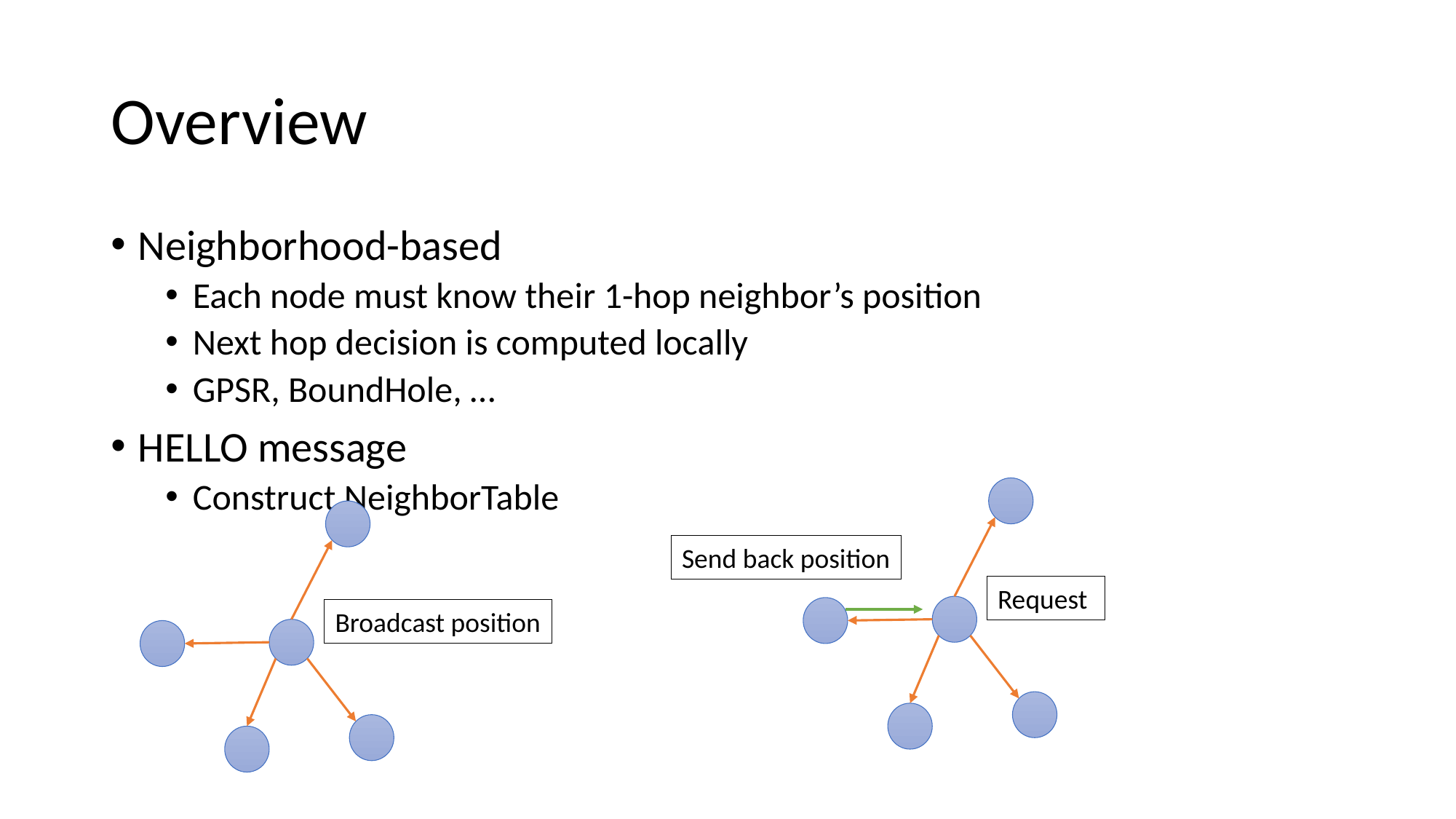

# Overview
Neighborhood-based
Each node must know their 1-hop neighbor’s position
Next hop decision is computed locally
GPSR, BoundHole, …
HELLO message
Construct NeighborTable

Send back position
Request

Broadcast position